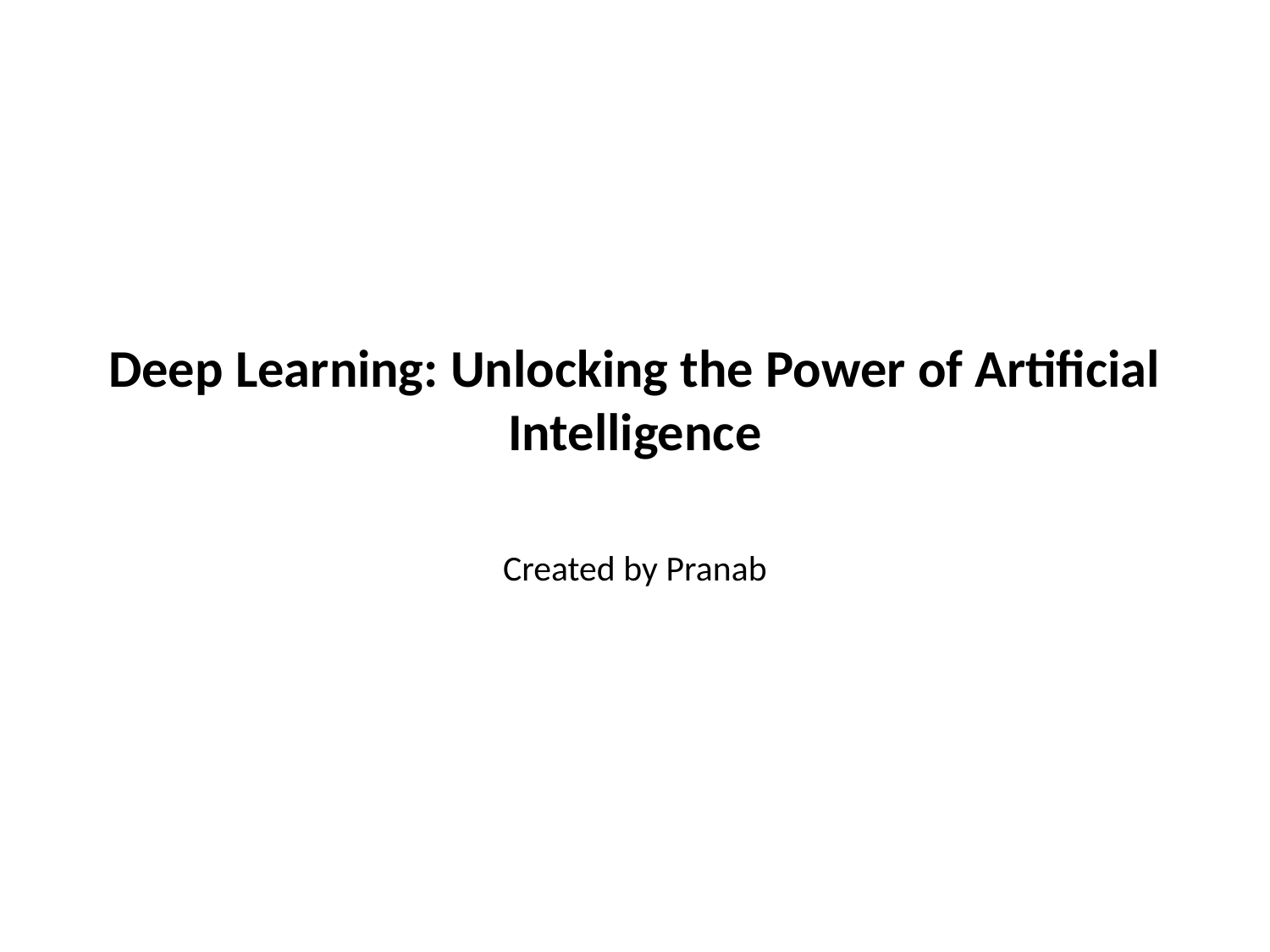

# Deep Learning: Unlocking the Power of Artificial Intelligence
Created by Pranab